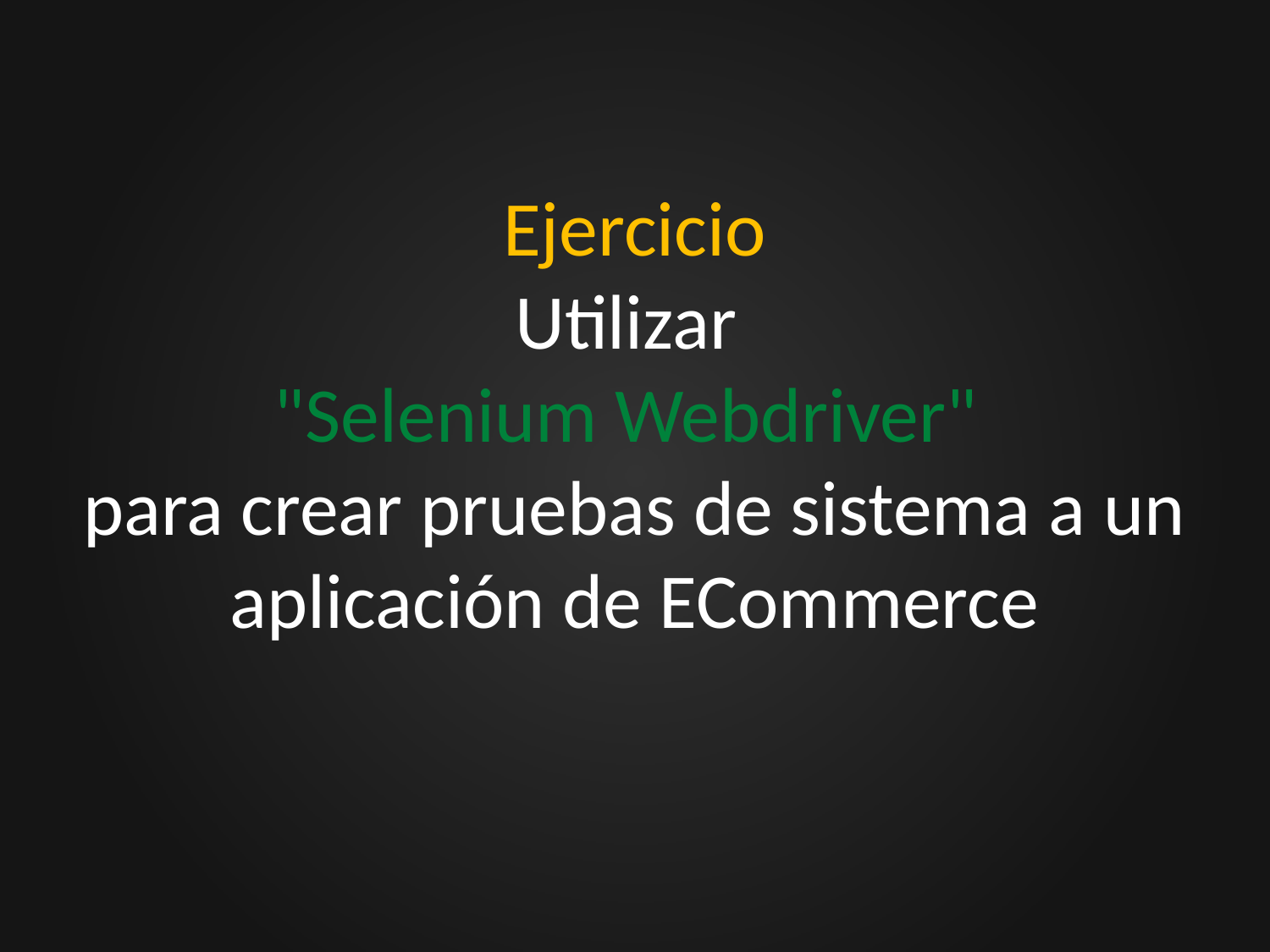

Ejercicio
Utilizar
"Selenium Webdriver"
para crear pruebas de sistema a un aplicación de ECommerce